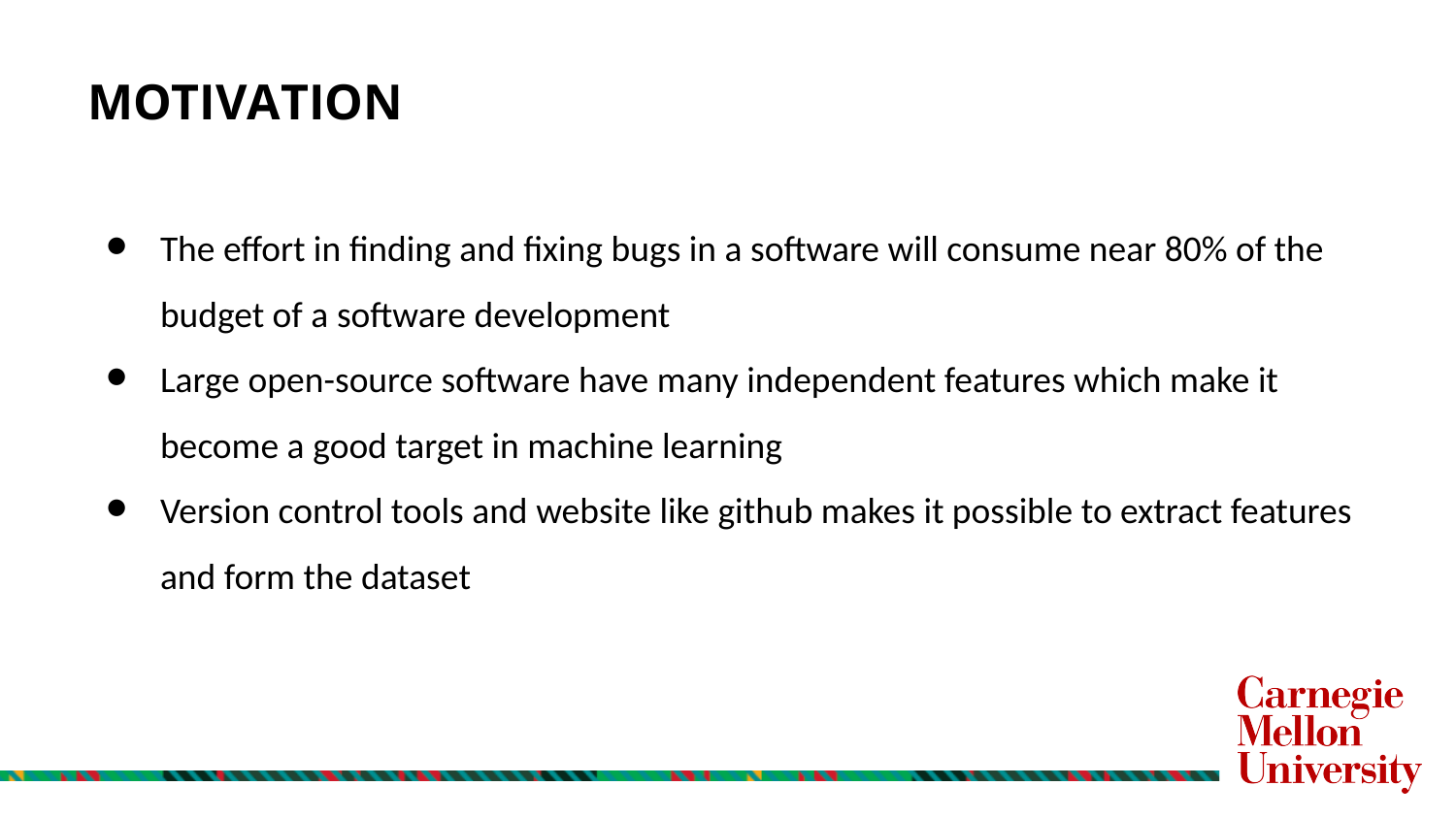

# MOTIVATION
The effort in finding and fixing bugs in a software will consume near 80% of the budget of a software development
Large open-source software have many independent features which make it become a good target in machine learning
Version control tools and website like github makes it possible to extract features and form the dataset